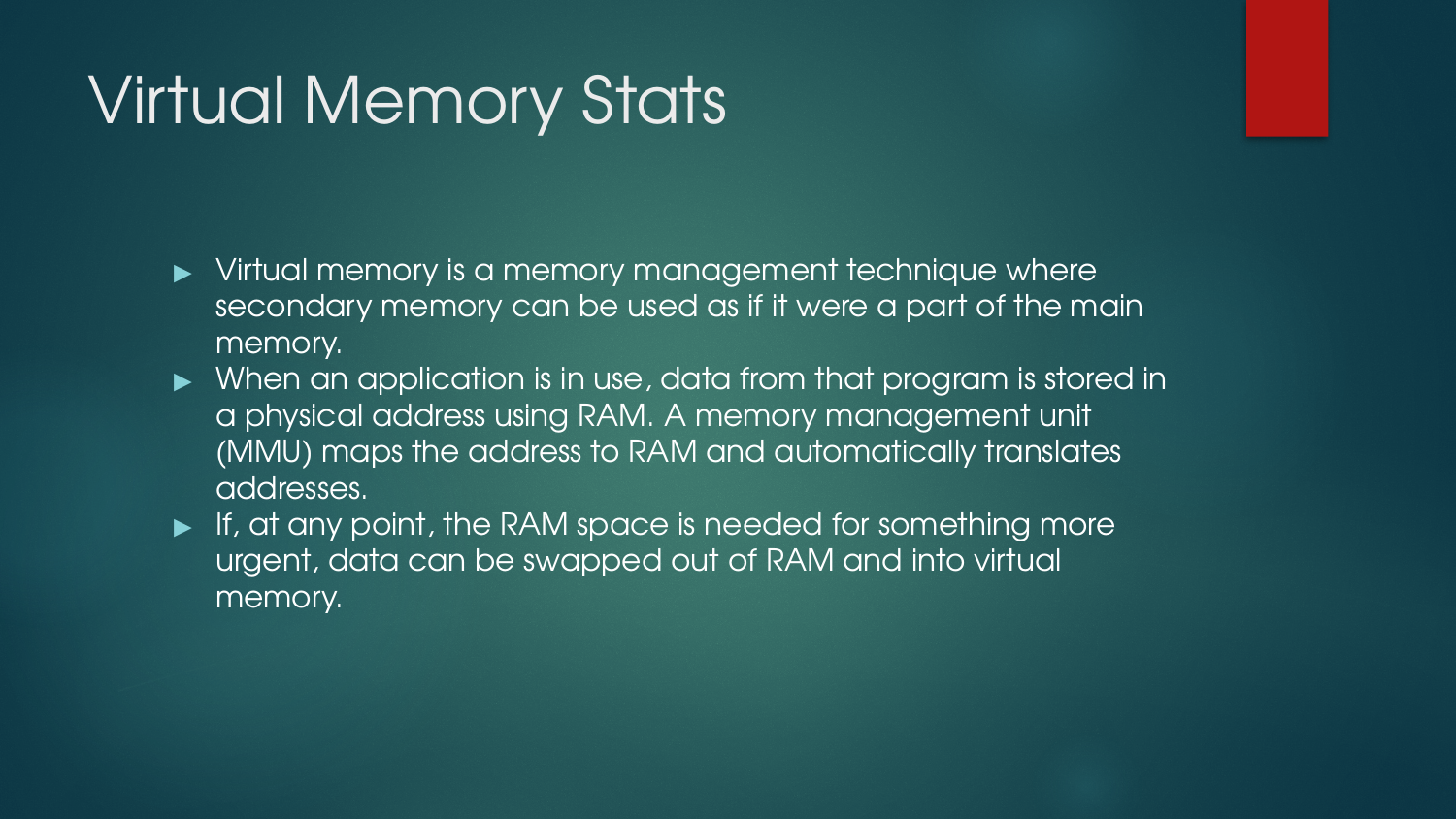

# Virtual Memory Stats
Virtual memory is a memory management technique where secondary memory can be used as if it were a part of the main memory.
When an application is in use, data from that program is stored in a physical address using RAM. A memory management unit (MMU) maps the address to RAM and automatically translates addresses.
If, at any point, the RAM space is needed for something more urgent, data can be swapped out of RAM and into virtual memory.